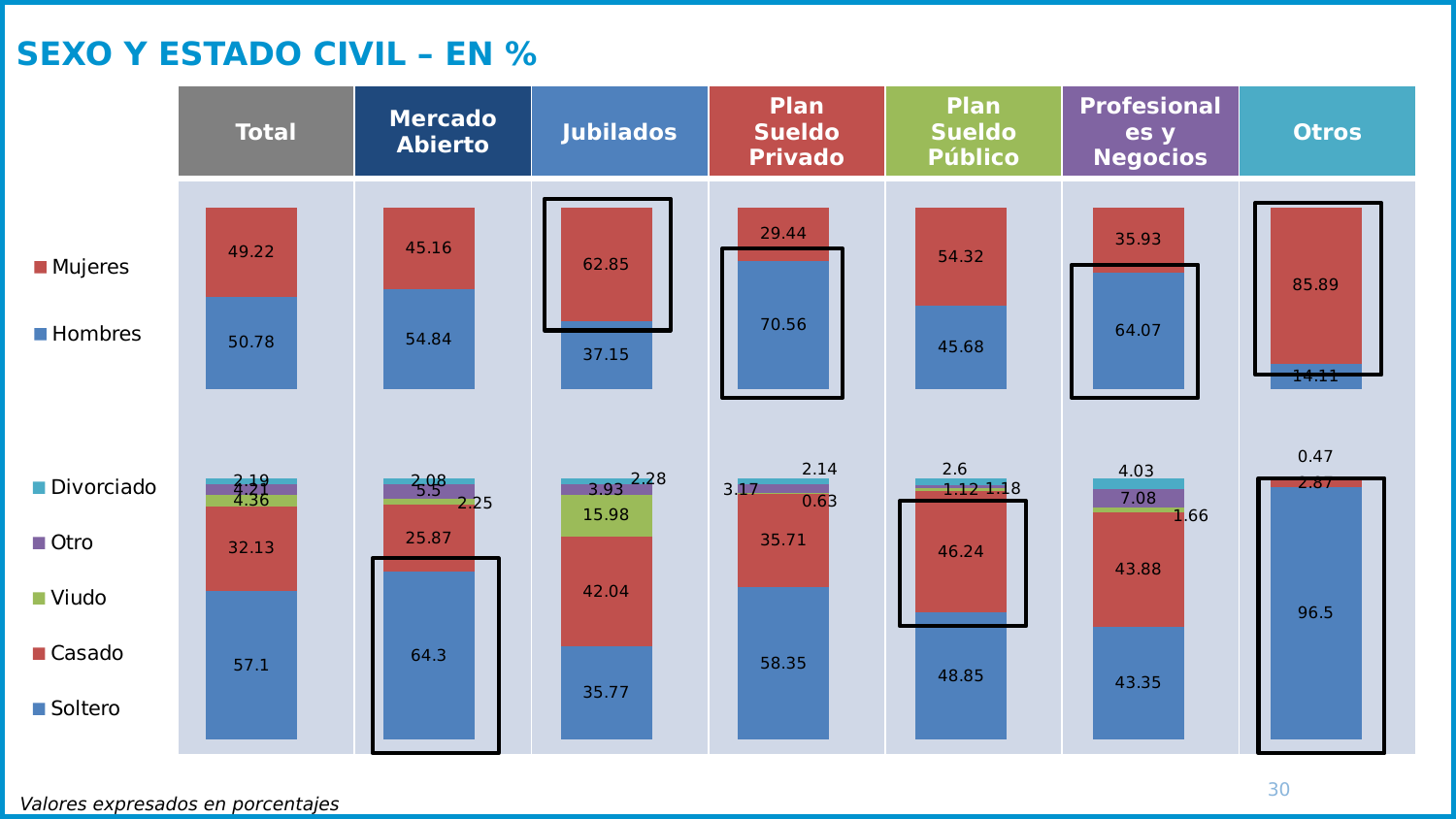

# SEXO Y ESTADO CIVIL – EN %
| Total | Mercado Abierto | Jubilados | Plan Sueldo Privado | Plan Sueldo Público | Profesionales y Negocios | Otros |
| --- | --- | --- | --- | --- | --- | --- |
|  |  |  |  |  |  |  |

### Chart

| Category | Hombres | Mujeres |
|---|---|---|
| Total | 50.78 | 49.220000000000006 |
| MERCADO ABIERTO | 54.839999999999996 | 45.160000000000004 |
| JUBILADOS | 37.15 | 62.849999999999994 |
| PLAN SUELDO PRIVADO | 70.56 | 29.439999999999998 |
| PLAN SUELDO PUBLICO | 45.68 | 54.32 |
| PROFESIONALES Y NEGOCIOS | 64.07 | 35.93 |
| OTROS SEGMENTOS ESPECIALES | 14.11 | 85.89 |

### Chart

| Category | Soltero | Casado | Viudo | Otro | Divorciado |
|---|---|---|---|---|---|
| Total | 57.1 | 32.13 | 4.359999999999999 | 4.21 | 2.19 |
| MERCADO ABIERTO | 64.3 | 25.87 | 2.25 | 5.5 | 2.08 |
| JUBILADOS | 35.77 | 42.04 | 15.98 | 3.9299999999999997 | 2.28 |
| PLAN SUELDO PRIVADO | 58.349999999999994 | 35.71 | 0.6300000000000001 | 3.17 | 2.14 |
| PLAN SUELDO PUBLICO | 48.849999999999994 | 46.24 | 1.12 | 1.1800000000000002 | 2.6 |
| PROFESIONALES Y NEGOCIOS | 43.349999999999994 | 43.879999999999995 | 1.6600000000000001 | 7.08 | 4.03 |
| OTROS SEGMENTOS ESPECIALES | 96.5 | 2.8699999999999997 | None | 0.47000000000000003 | None |

30
Valores expresados en porcentajes